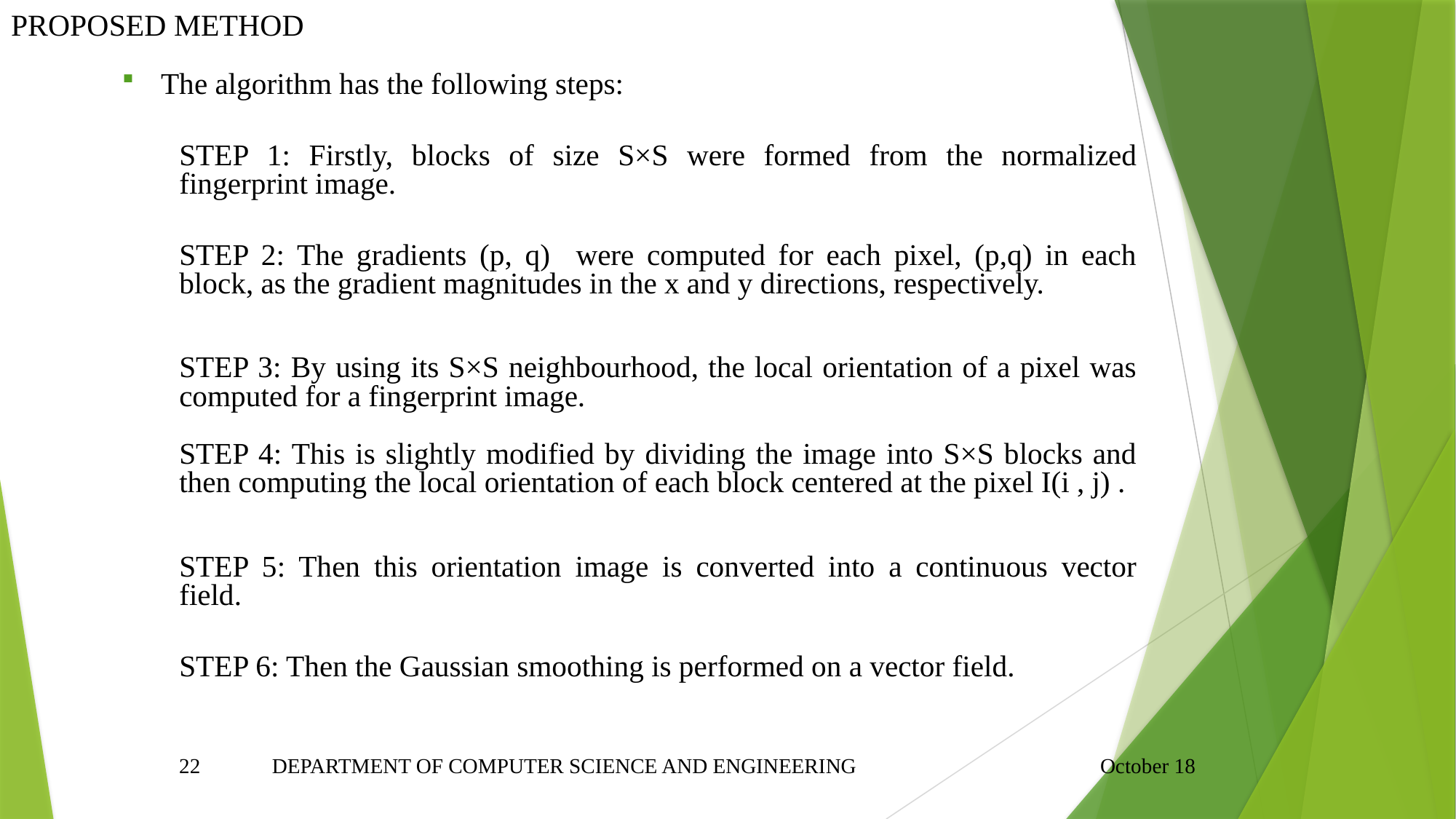

# PROPOSED METHOD
The algorithm has the following steps:

STEP 1: Firstly, blocks of size S×S were formed from the normalized fingerprint image.

STEP 2: The gradients (p, q)  were computed for each pixel, (p,q) in each block, as the gradient magnitudes in the x and y directions, respectively.

STEP 3: By using its S×S neighbourhood, the local orientation of a pixel was computed for a fingerprint image.

STEP 4: This is slightly modified by dividing the image into S×S blocks and then computing the local orientation of each block centered at the pixel I(i , j) .

STEP 5: Then this orientation image is converted into a continuous vector field.

STEP 6: Then the Gaussian smoothing is performed on a vector field.

22
DEPARTMENT OF COMPUTER SCIENCE AND ENGINEERING
October 18